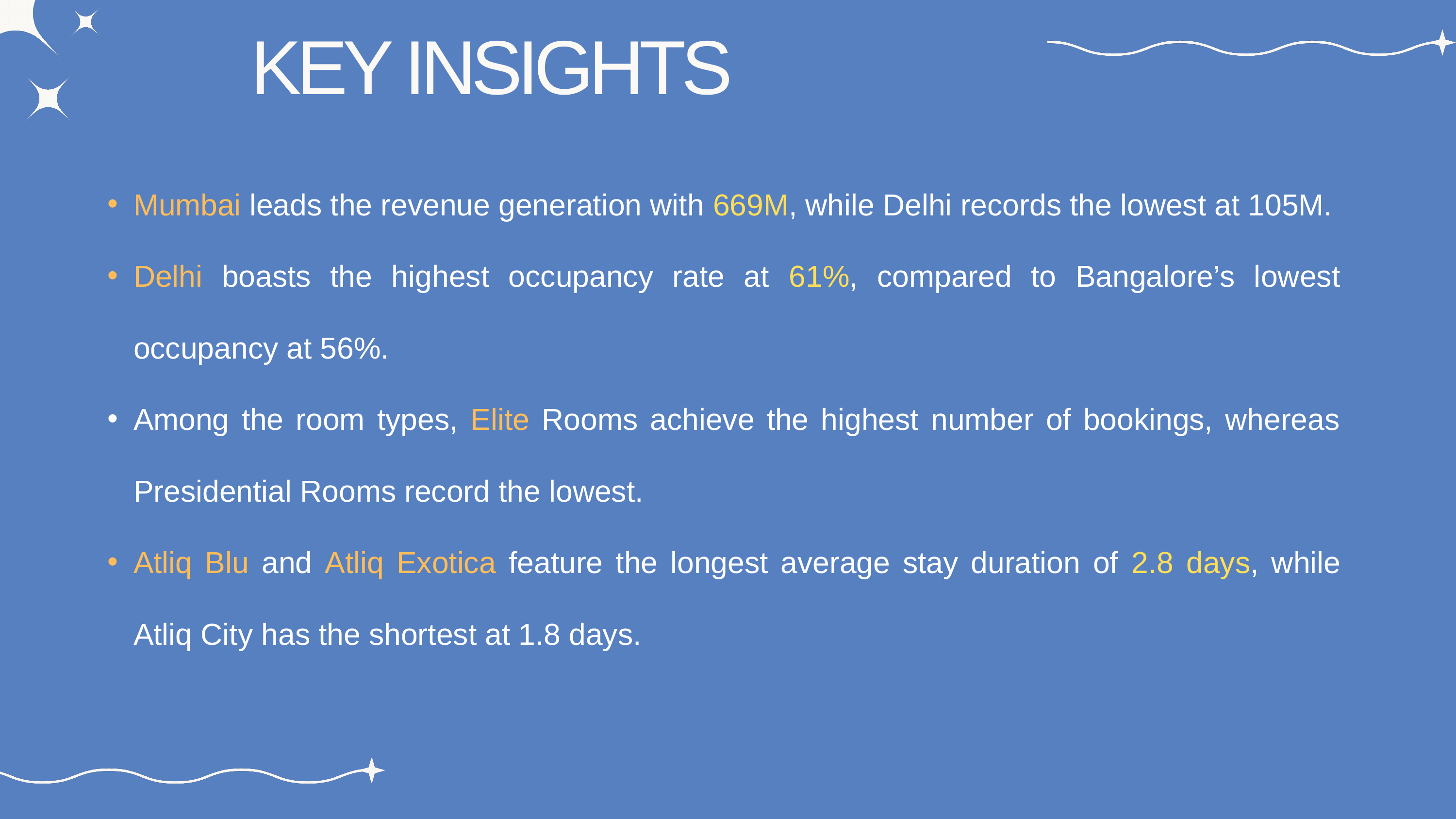

KEY INSIGHTS
Mumbai leads the revenue generation with 669M, while Delhi records the lowest at 105M.
Delhi boasts the highest occupancy rate at 61%, compared to Bangalore’s lowest occupancy at 56%.
Among the room types, Elite Rooms achieve the highest number of bookings, whereas Presidential Rooms record the lowest.
Atliq Blu and Atliq Exotica feature the longest average stay duration of 2.8 days, while Atliq City has the shortest at 1.8 days.